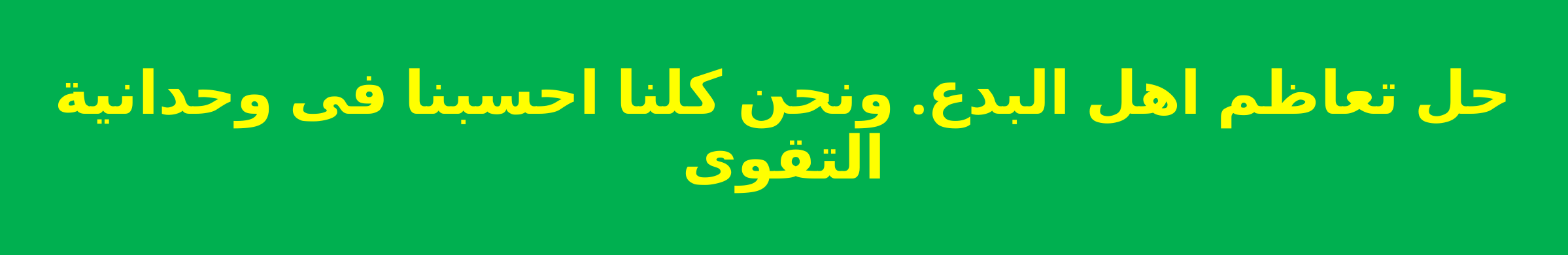

حل تعاظم اهل البدع. ونحن كلنا احسبنا فى وحدانية التقوى